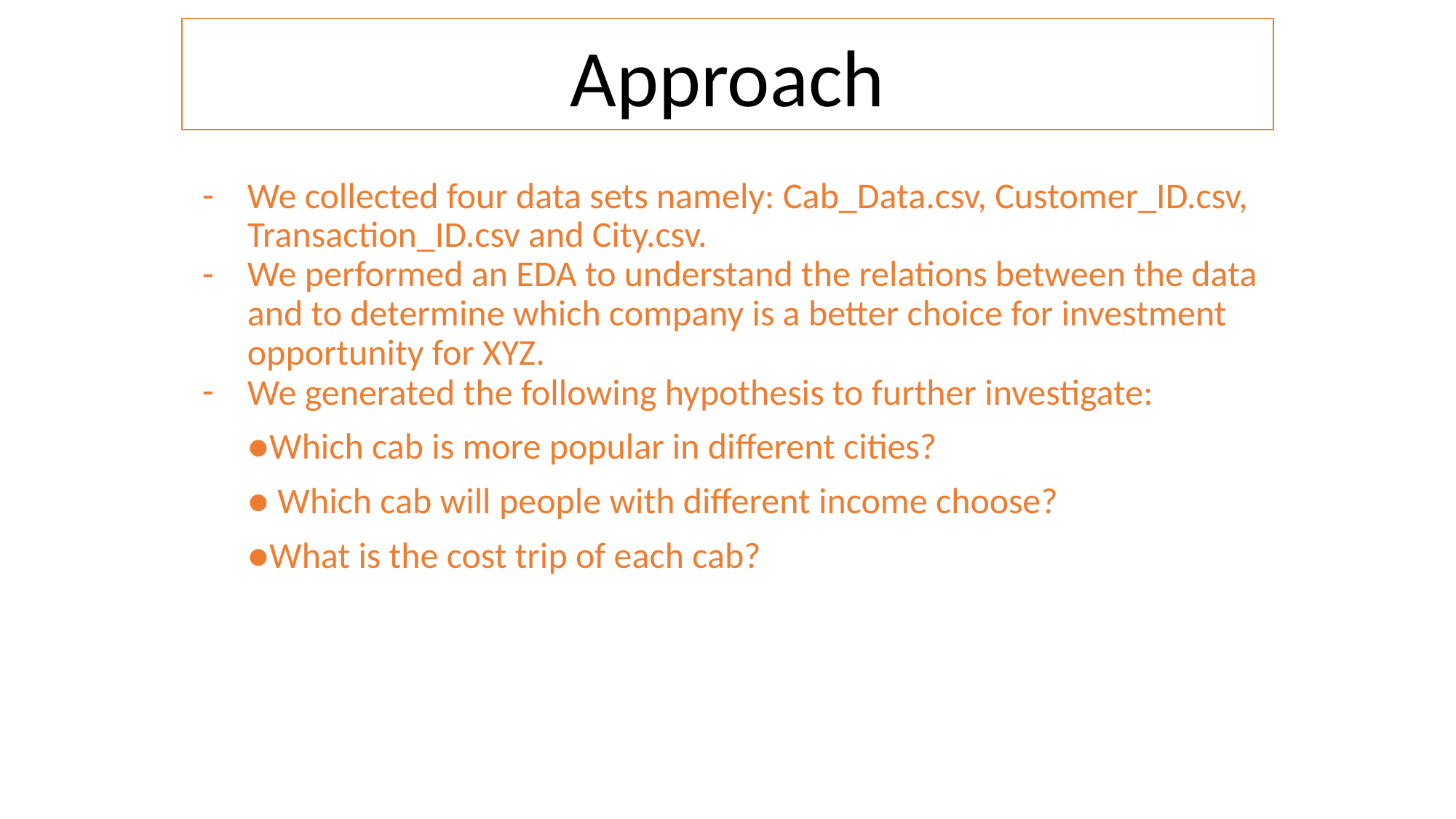

# Approach
We collected four data sets namely: Cab_Data.csv, Customer_ID.csv, Transaction_ID.csv and City.csv.
We performed an EDA to understand the relations between the data and to determine which company is a better choice for investment opportunity for XYZ.
We generated the following hypothesis to further investigate:
●Which cab is more popular in different cities?
● Which cab will people with different income choose?
●What is the cost trip of each cab?